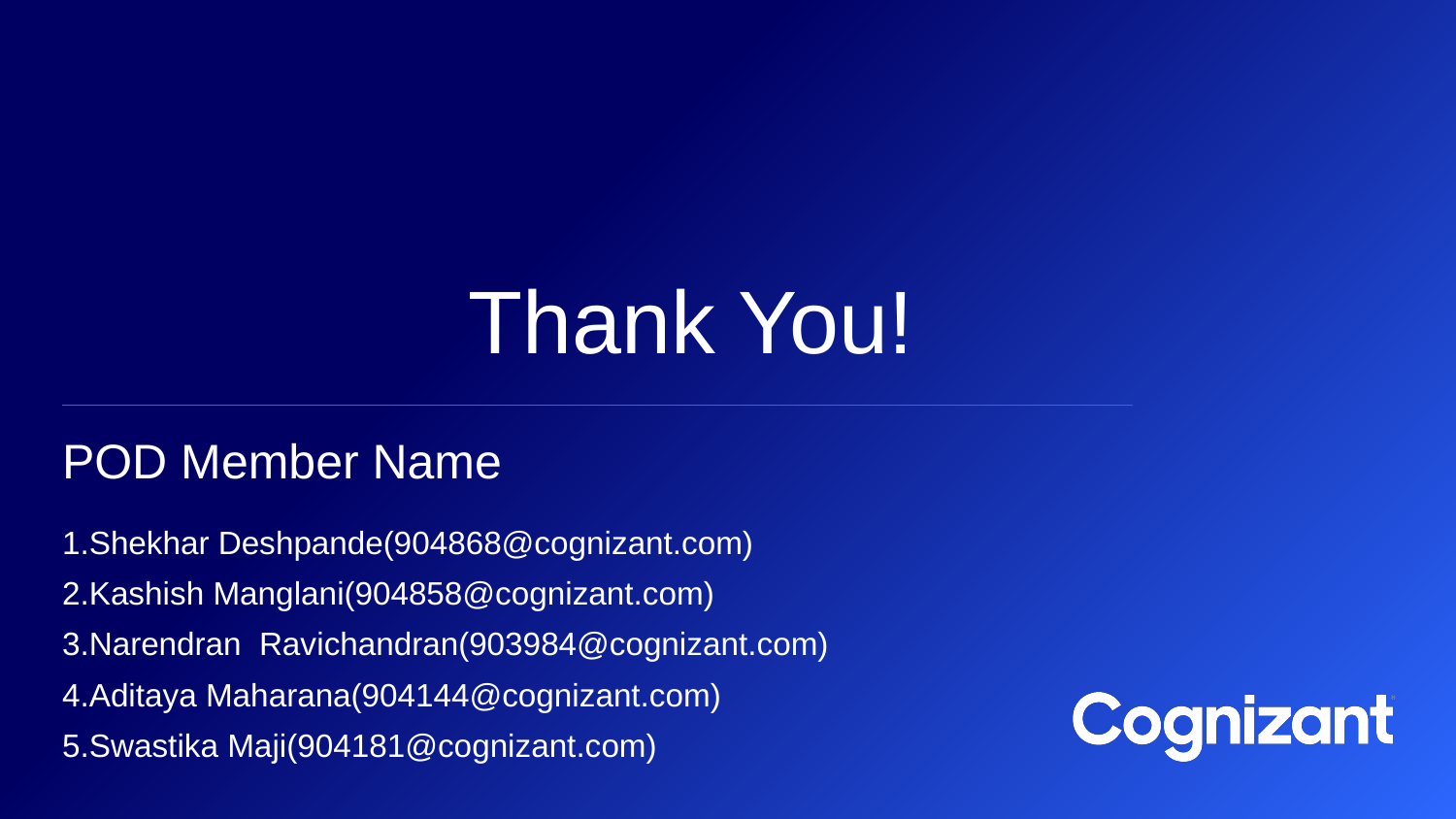

# Thank You!
POD Member Name
1.Shekhar Deshpande(904868@cognizant.com)
2.Kashish Manglani(904858@cognizant.com)
3.Narendran  Ravichandran(903984@cognizant.com)
4.Aditaya Maharana(904144@cognizant.com)
5.Swastika Maji(904181@cognizant.com)